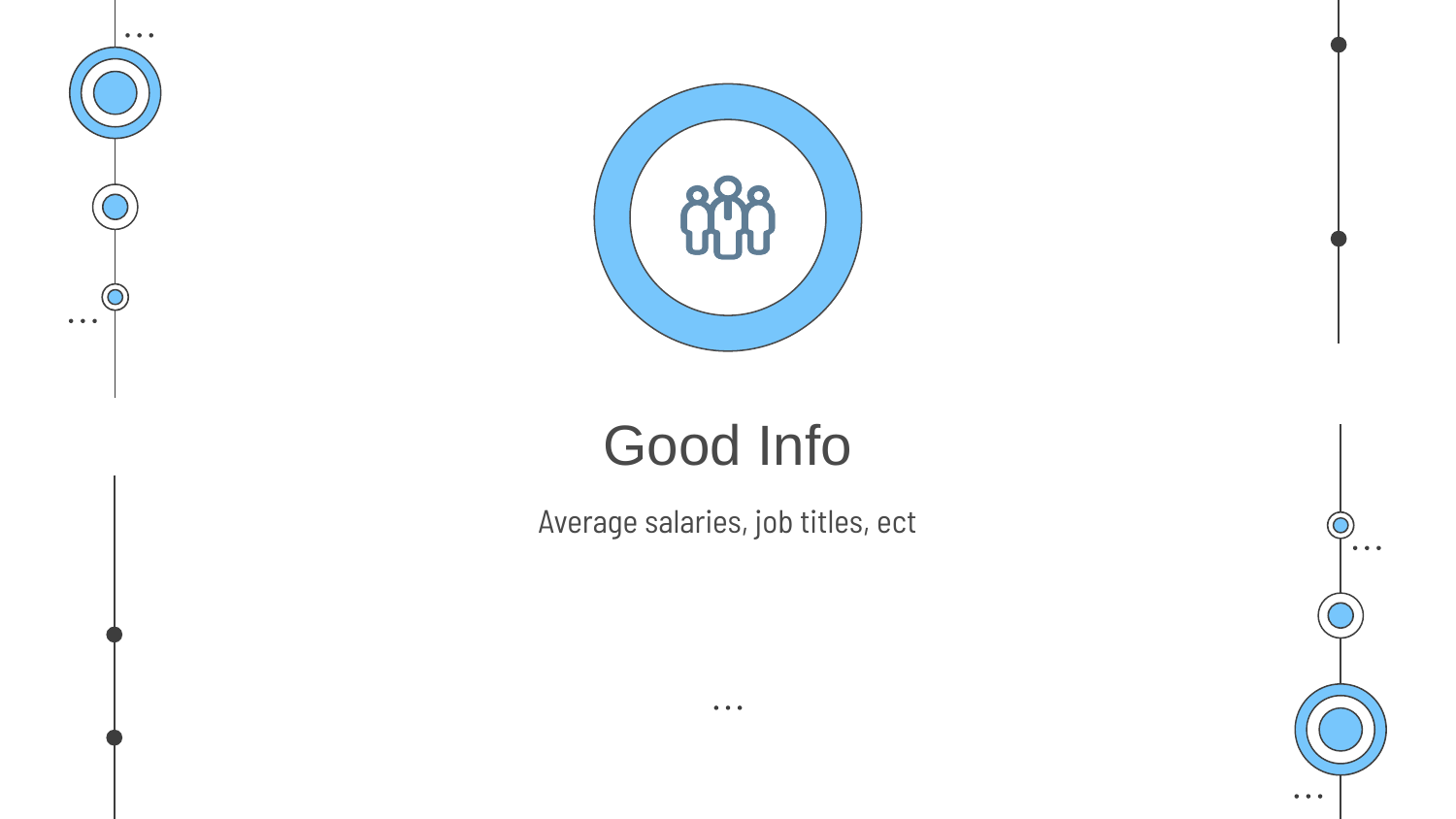

# Good Info
Average salaries, job titles, ect